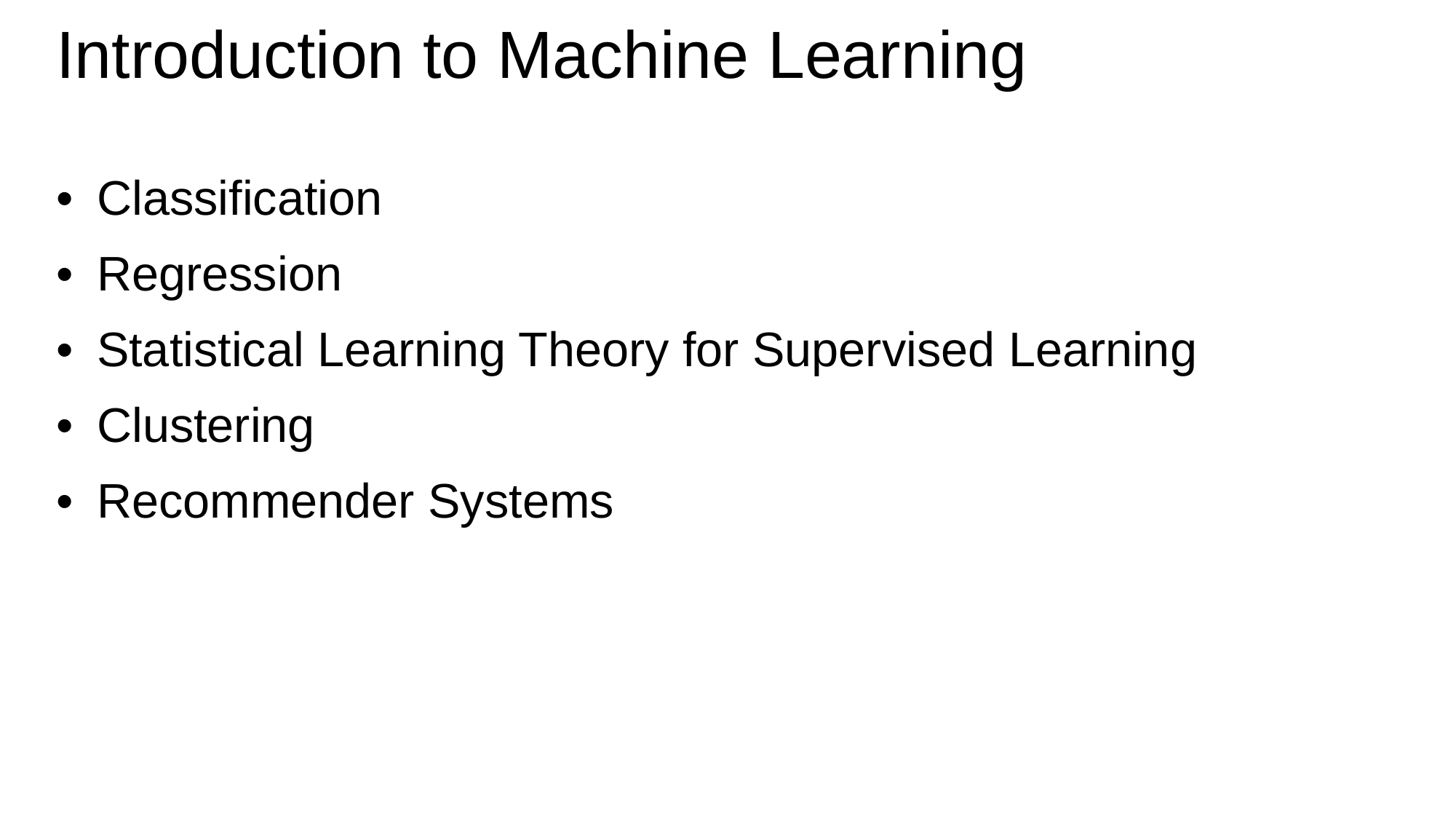

# Introduction to Machine Learning
Classification
Regression
Statistical Learning Theory for Supervised Learning
Clustering
Recommender Systems